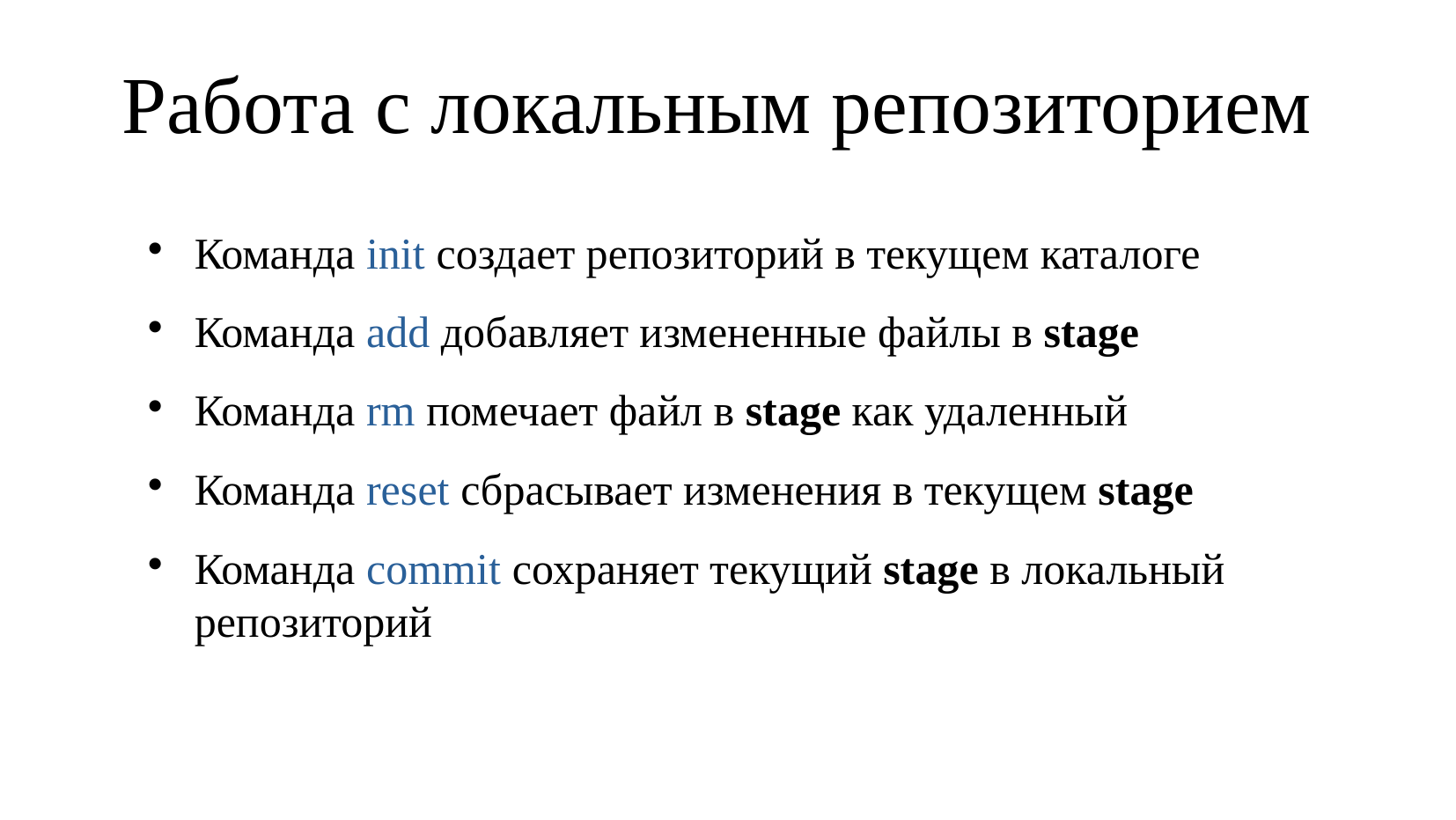

Работа с локальным репозиторием
Команда init создает репозиторий в текущем каталоге
Команда add добавляет измененные файлы в stage
Команда rm помечает файл в stage как удаленный
Команда reset сбрасывает изменения в текущем stage
Команда commit сохраняет текущий stage в локальный репозиторий